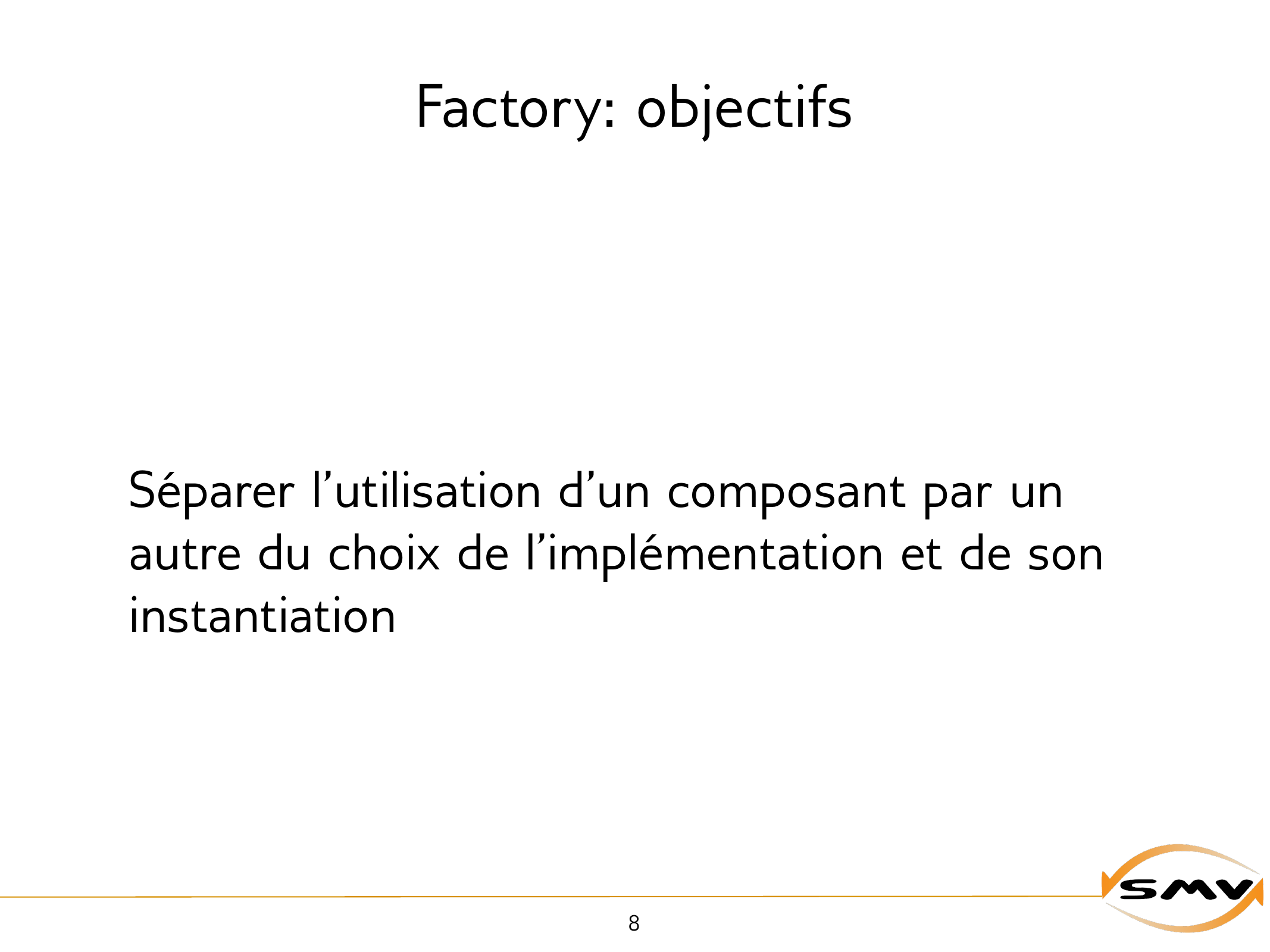

# Factory: objectifs
Séparer l’utilisation d’un composant par un autre du choix de l’implémentation et de son instantiation
8